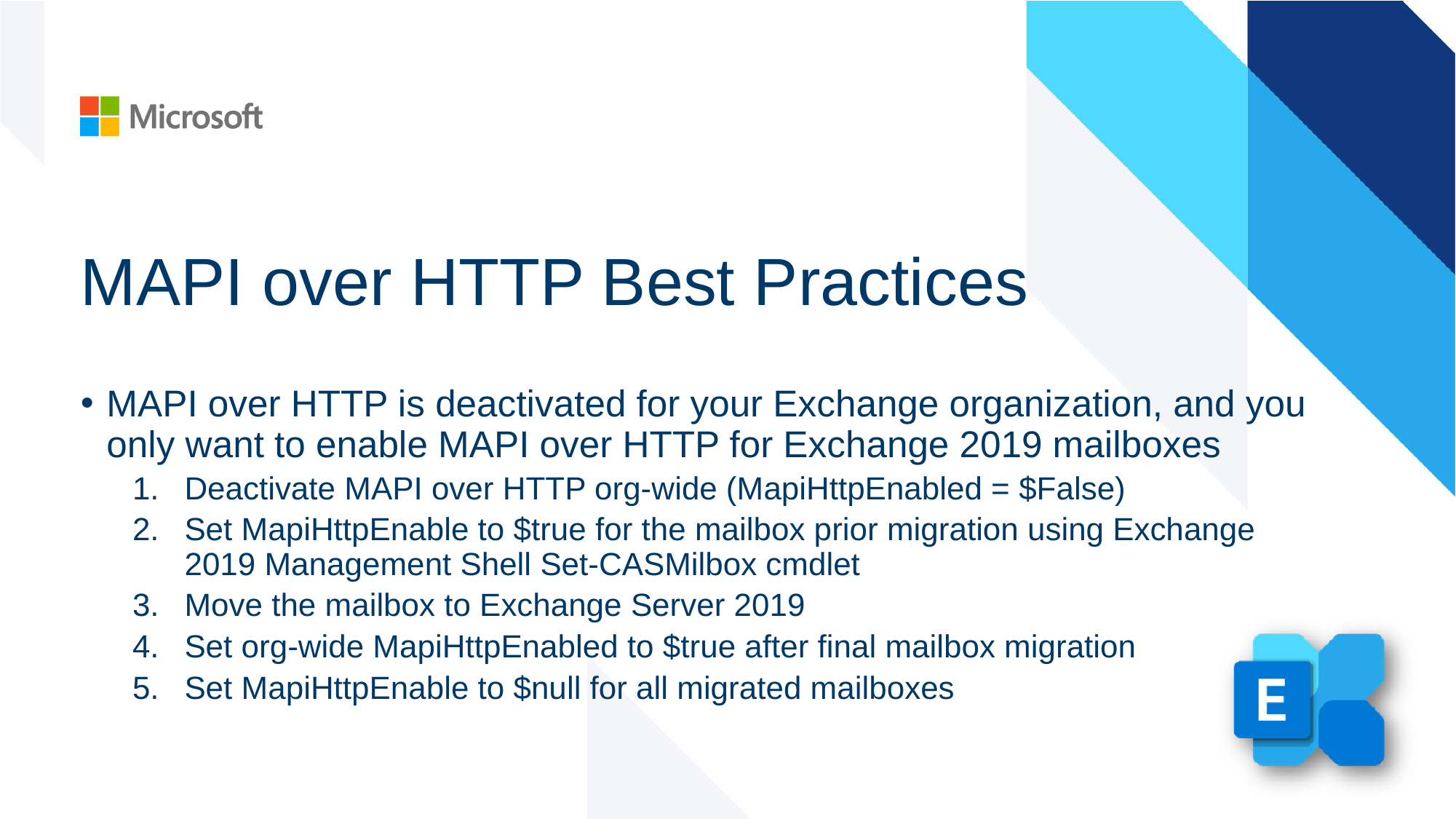

# MAPI over HTTP Best Practices
MAPI over HTTP is deactivated for your Exchange organization, and you only want to enable MAPI over HTTP for Exchange 2019 mailboxes
Deactivate MAPI over HTTP org-wide (MapiHttpEnabled = $False)
Set MapiHttpEnable to $true for the mailbox prior migration using Exchange 2019 Management Shell Set-CASMilbox cmdlet
Move the mailbox to Exchange Server 2019
Set org-wide MapiHttpEnabled to $true after final mailbox migration
Set MapiHttpEnable to $null for all migrated mailboxes